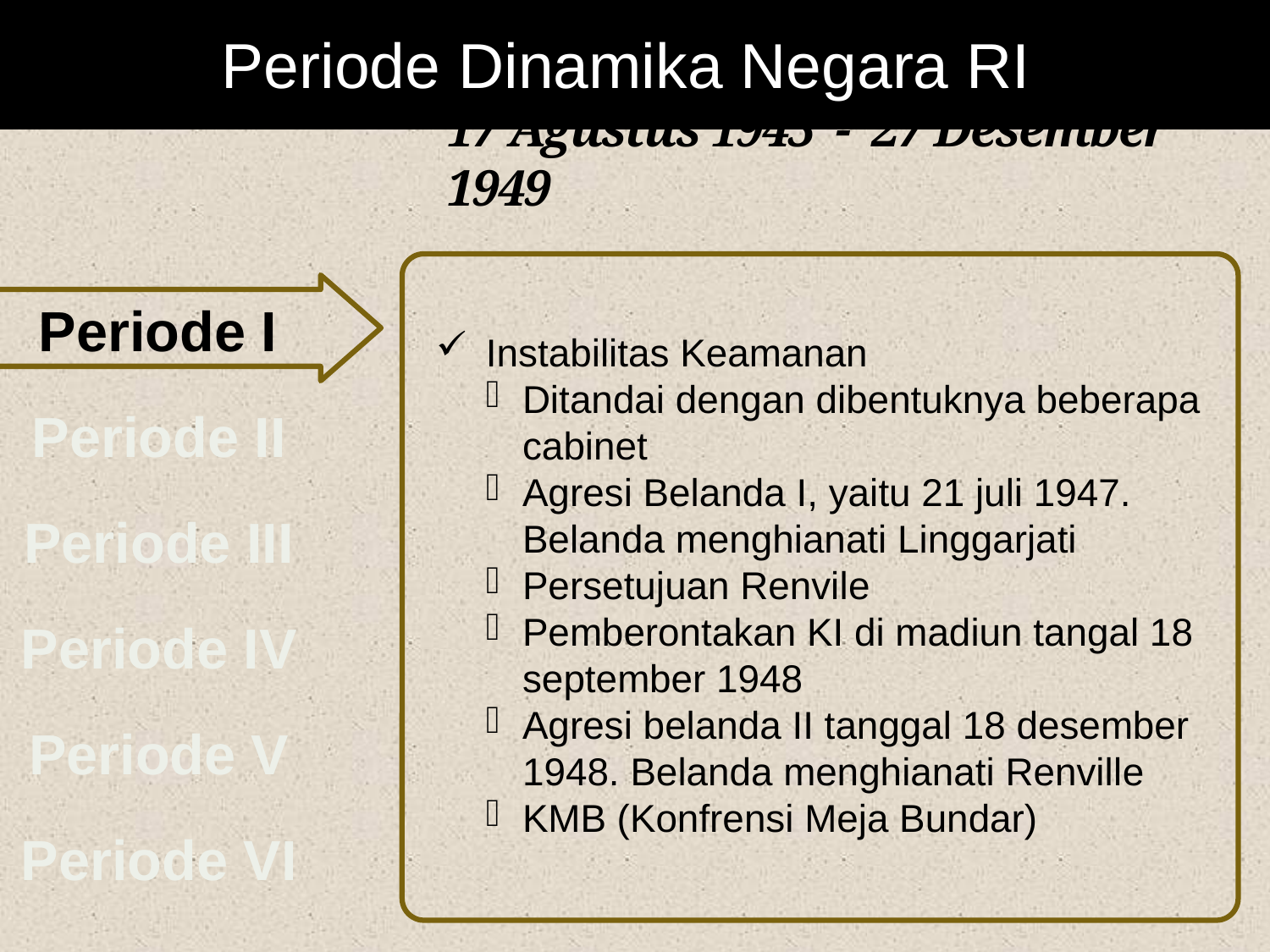

Periode Dinamika Negara RI

# 17 Agustus 1945  -  27 Desember 1949

Periode I

Periode II

Periode III

Periode IV

Periode V
Instabilitas Keamanan
Ditandai dengan dibentuknya beberapa cabinet
Agresi Belanda I, yaitu 21 juli 1947. Belanda menghianati Linggarjati
Persetujuan Renvile
Pemberontakan KI di madiun tangal 18 september 1948
Agresi belanda II tanggal 18 desember 1948. Belanda menghianati Renville
KMB (Konfrensi Meja Bundar)

Periode VI